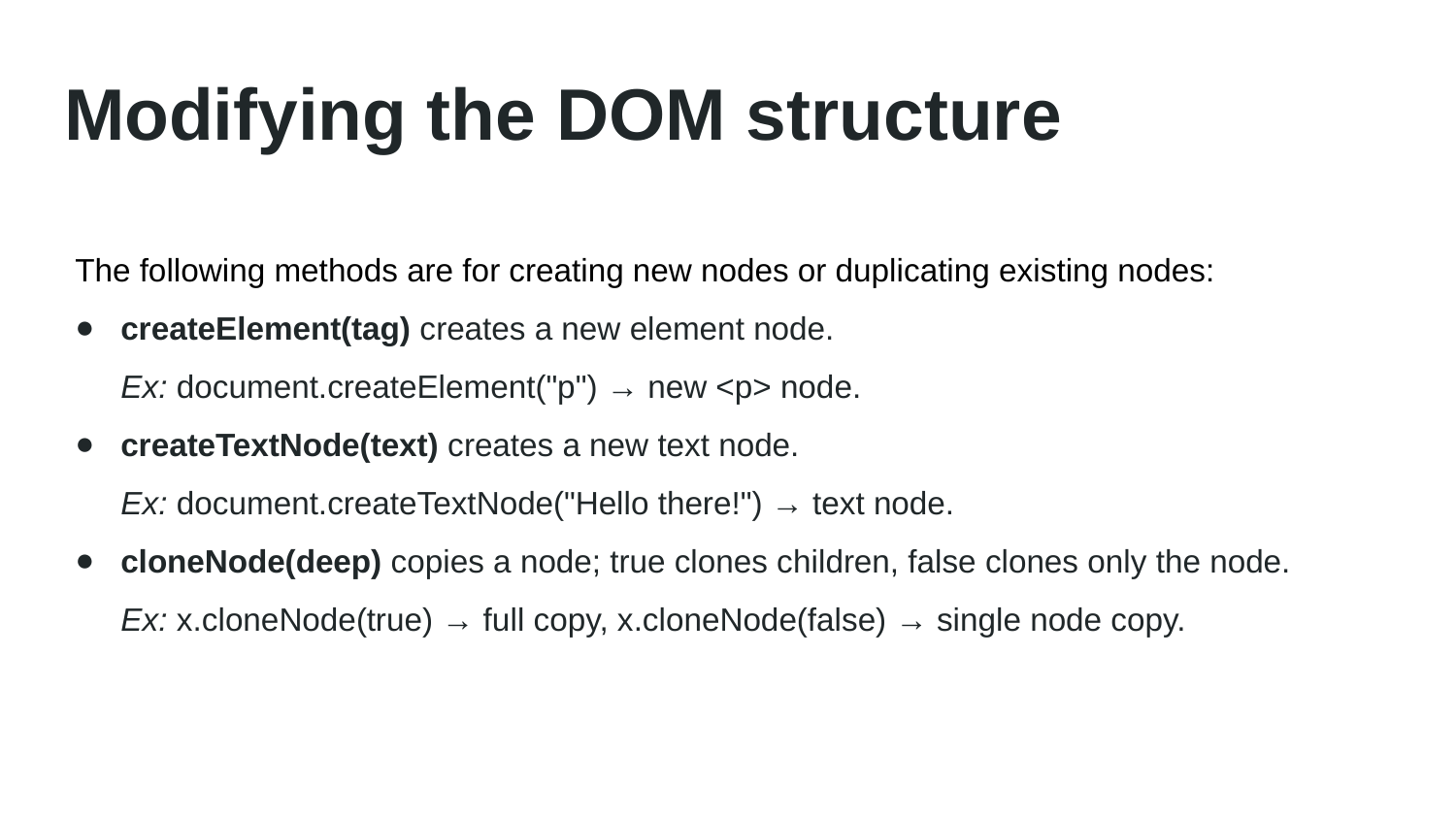

# Modifying the DOM structure
The following methods are for creating new nodes or duplicating existing nodes:
createElement(tag) creates a new element node.
Ex: document.createElement("p") → new <p> node.
createTextNode(text) creates a new text node.
Ex: document.createTextNode("Hello there!") → text node.
cloneNode(deep) copies a node; true clones children, false clones only the node.
Ex: x.cloneNode(true) → full copy, x.cloneNode(false) → single node copy.